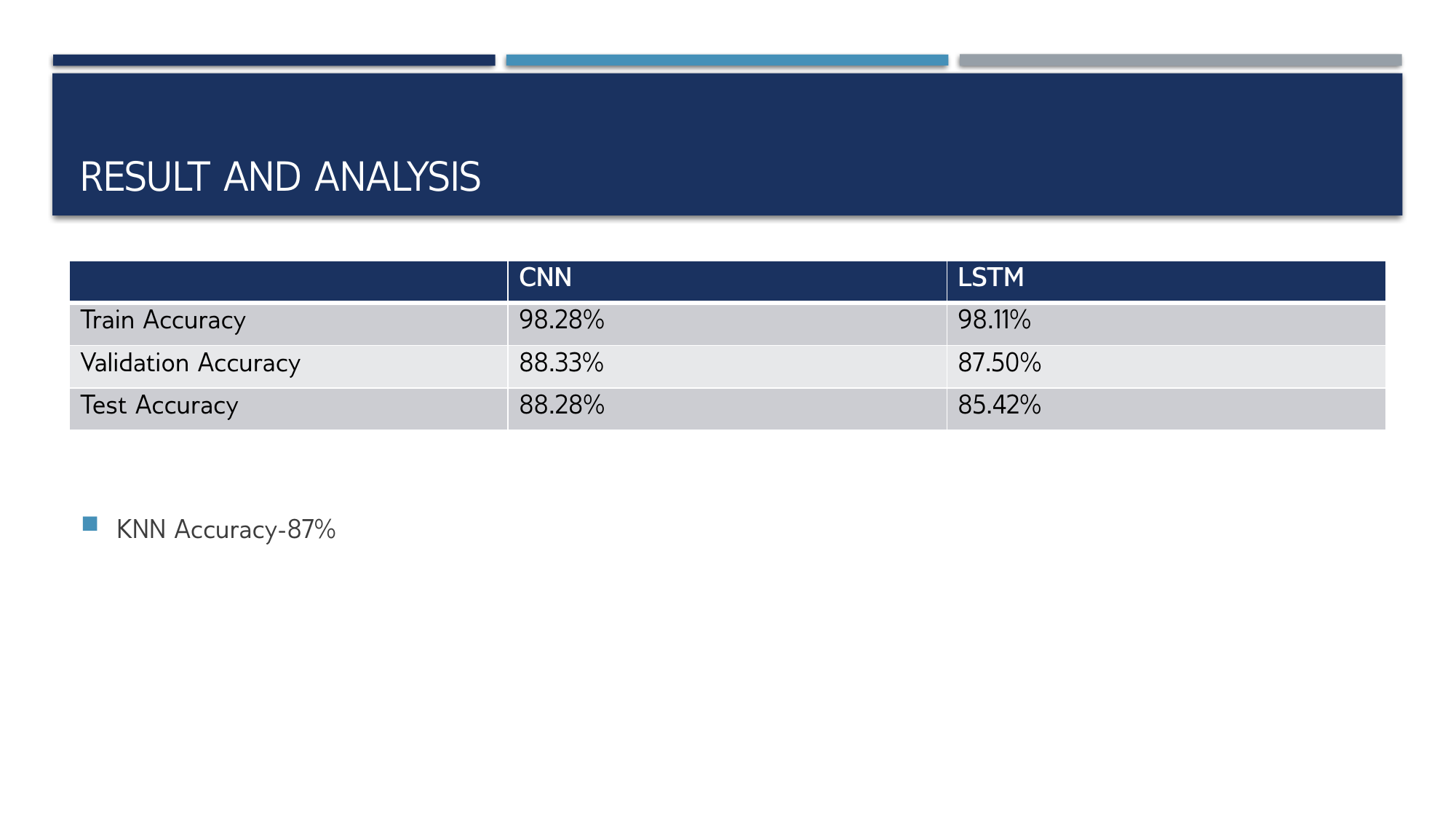

# RESULT AND ANALYSIS

KNN Accuracy-87%
|  | CNN | LSTM |
| --- | --- | --- |
| Train Accuracy | 98.28% | 98.11% |
| Validation Accuracy | 88.33% | 87.50% |
| Test Accuracy | 88.28% | 85.42% |